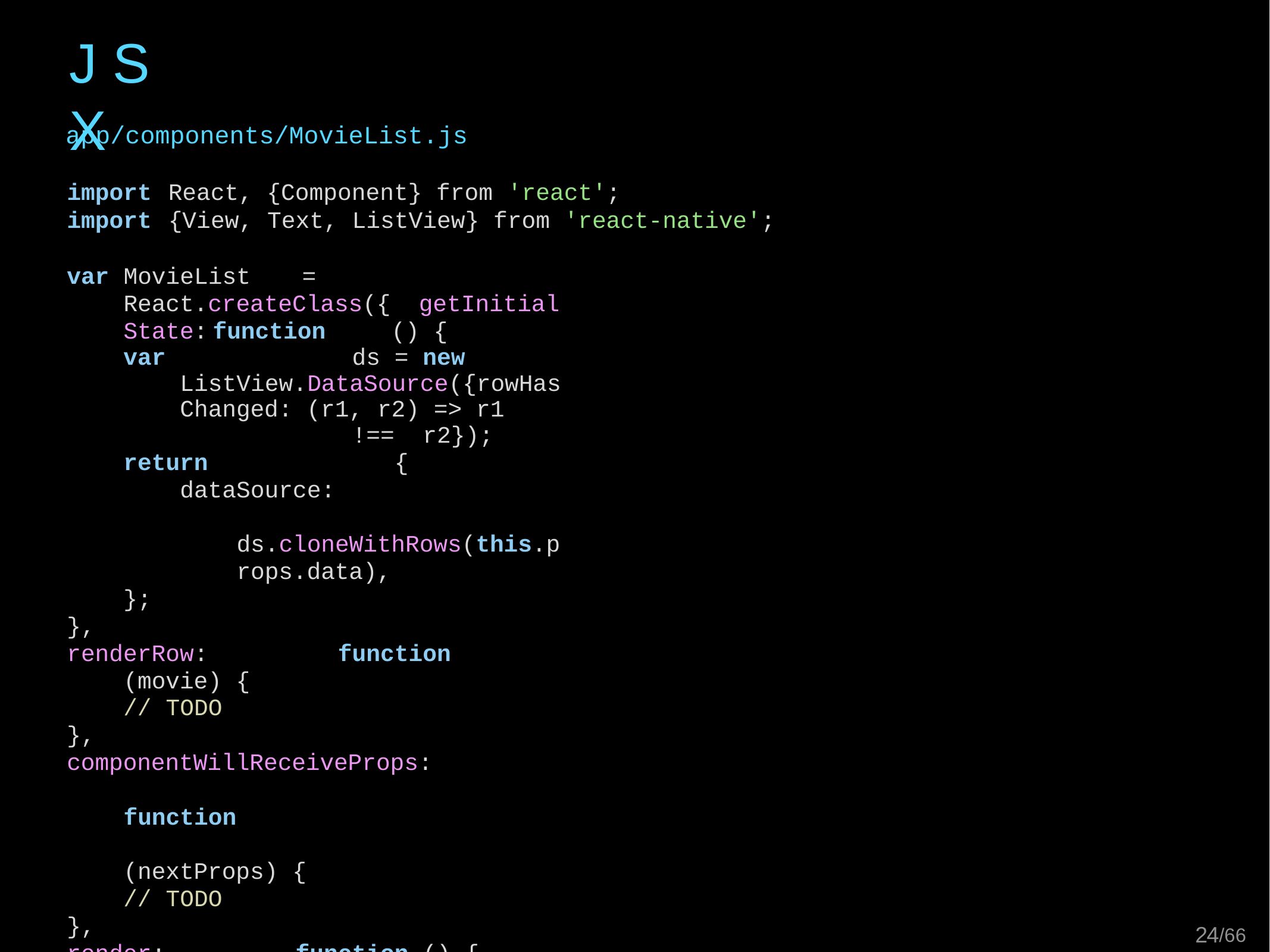

# J S X
app/components/MovieList.js

import	React, {Component} from	'react';
import	{View,	Text,	ListView}	from	'react-native';

var	MovieList	=	React.createClass({  getInitialState:	function	() {
var	ds	=	new	ListView.DataSource({rowHasChanged: (r1, r2) => r1	!==	r2});
return	{
dataSource:	ds.cloneWithRows(this.props.data),
};
},
renderRow:	function	(movie) {
// TODO
},
componentWillReceiveProps:	function	(nextProps) {
// TODO
},
render:	function	() {
return	(
<View>
<ListView
dataSource={this.state.dataSource}  renderRow={(rowData) => this.renderRow(rowData)} />
</View>
);
}
});
module.exports	=	MovieList;
24/66